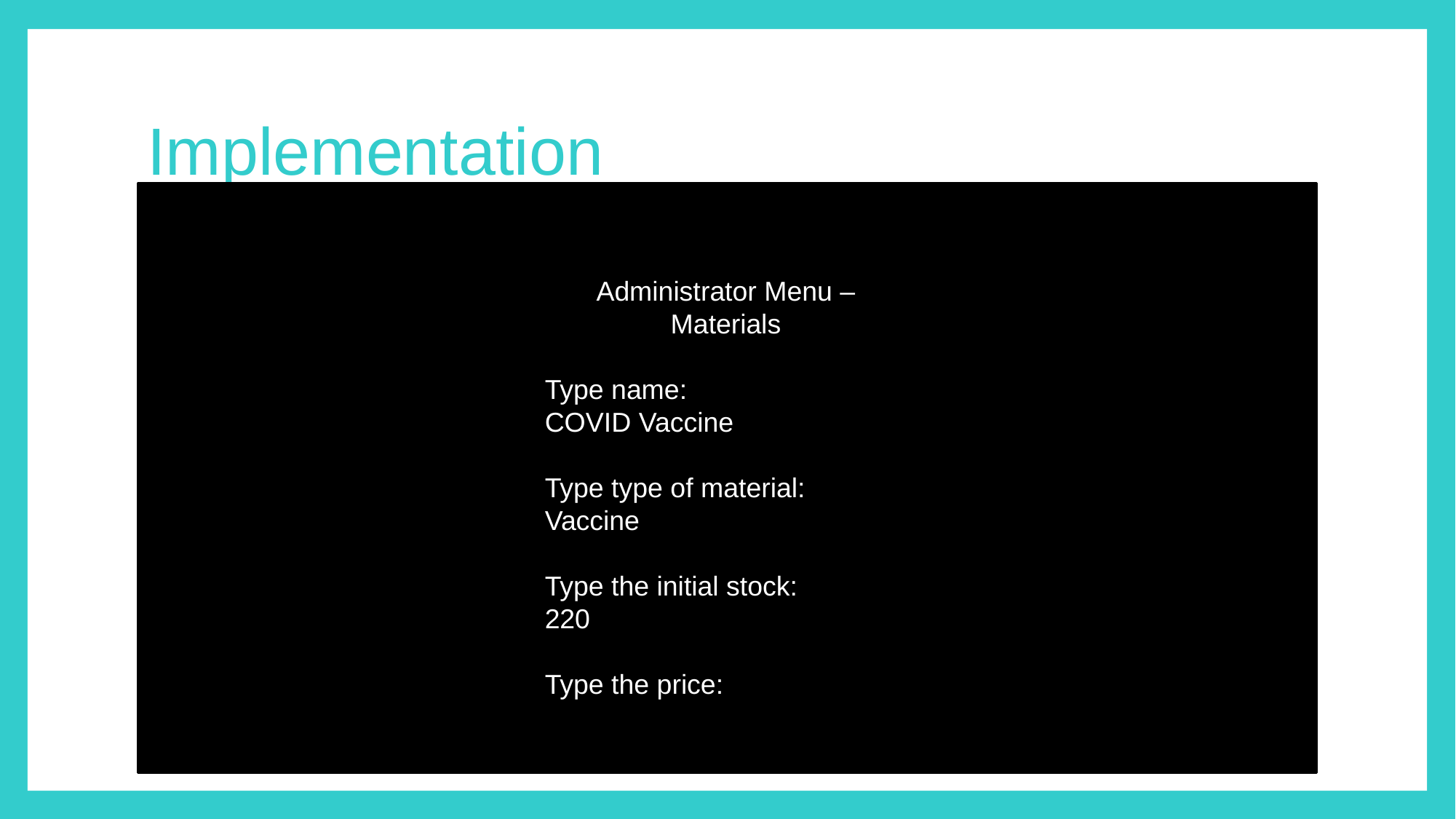

# Implementation

Administrator Menu – Materials

Type name:
COVID Vaccine

Type type of material:
Vaccine

Type the initial stock:
220

Type the price: